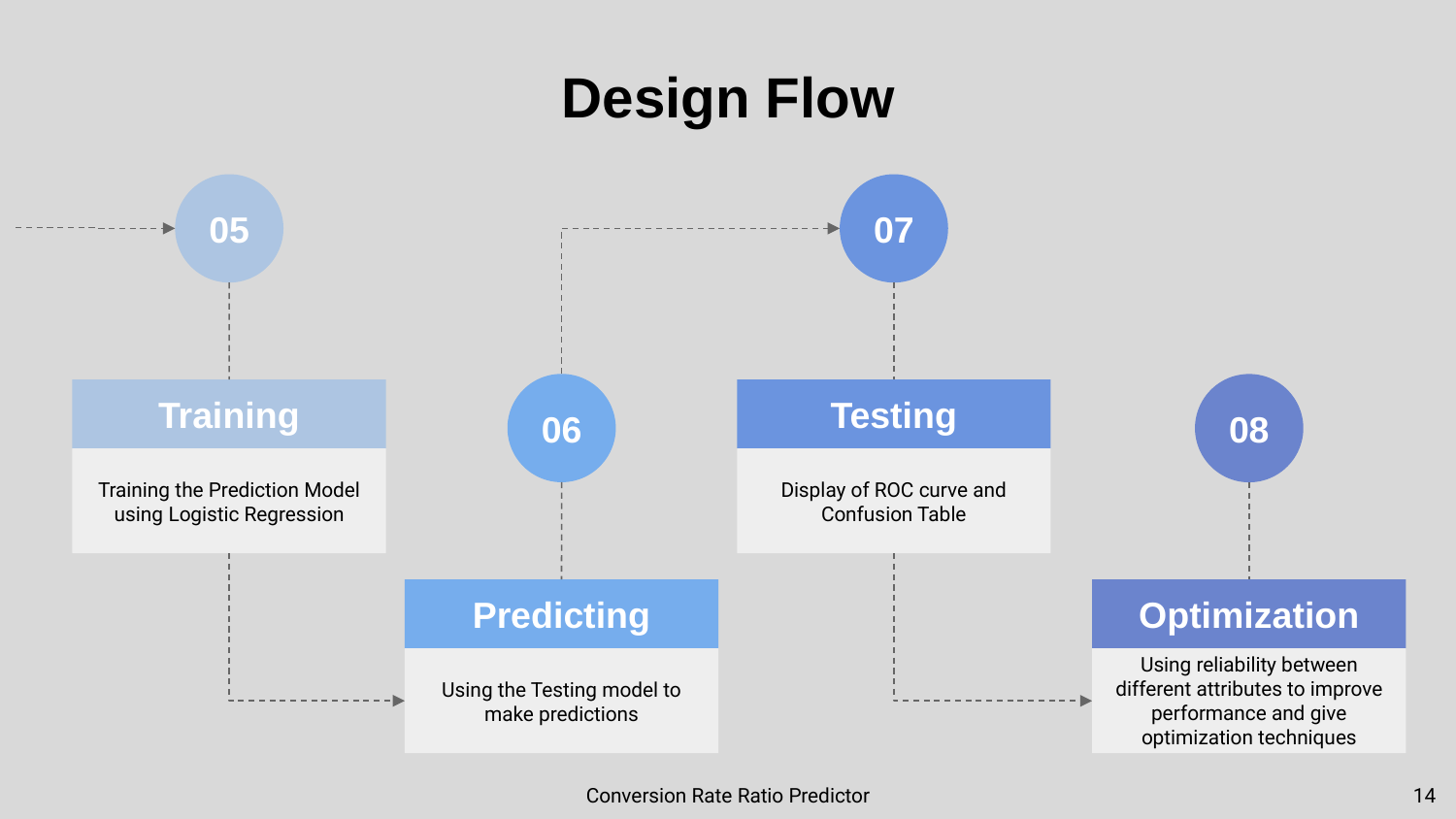

Design Flow
05
07
06
08
Training
Testing
Training the Prediction Model using Logistic Regression
Display of ROC curve and Confusion Table
Optimization
Predicting
Using reliability between different attributes to improve performance and give optimization techniques
Using the Testing model to make predictions

Conversion Rate Ratio Predictor
14